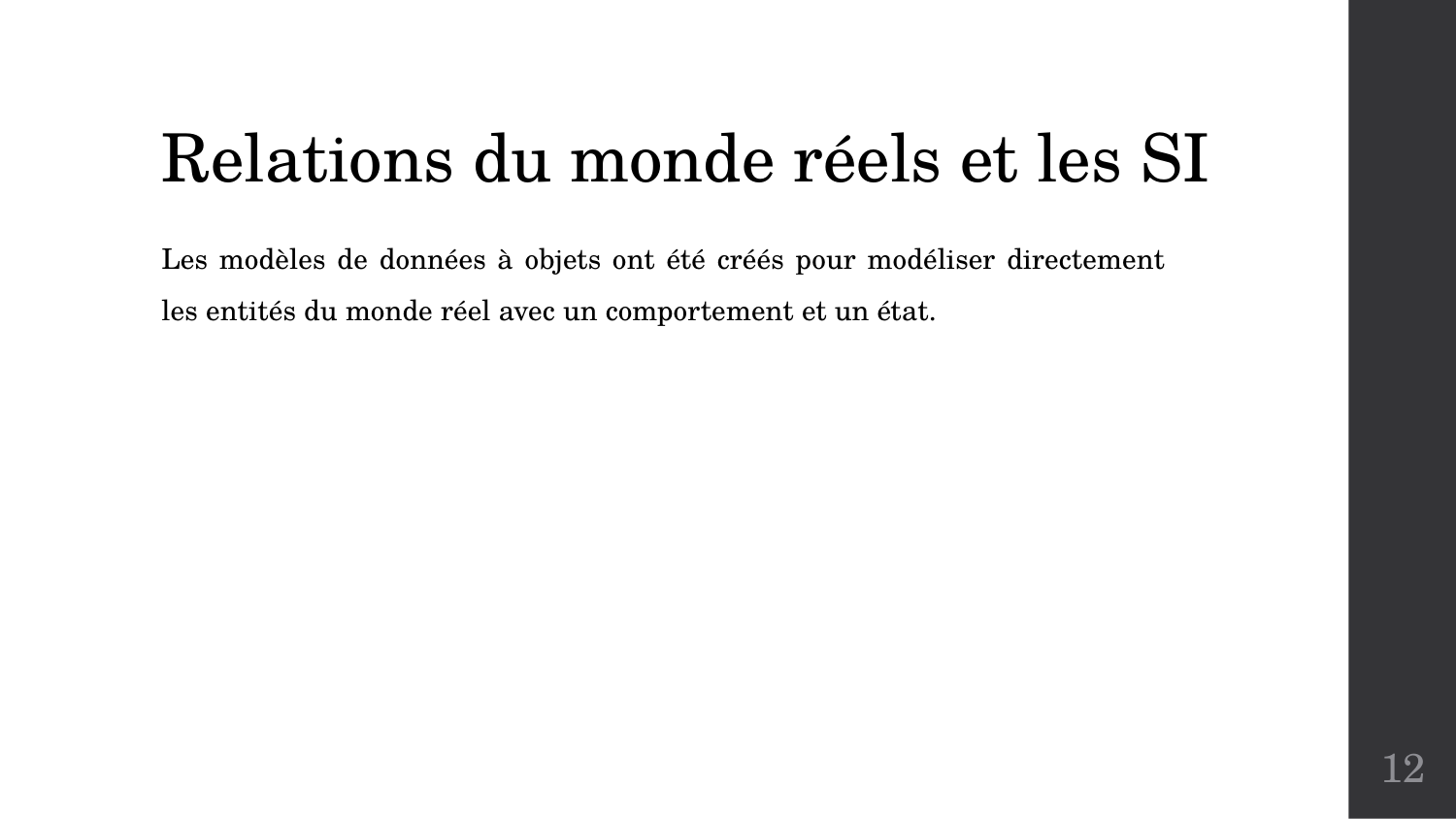

# Relations du monde réels et les SI
Les modèles de données à objets ont été créés pour modéliser directement les entités du monde réel avec un comportement et un état.
12